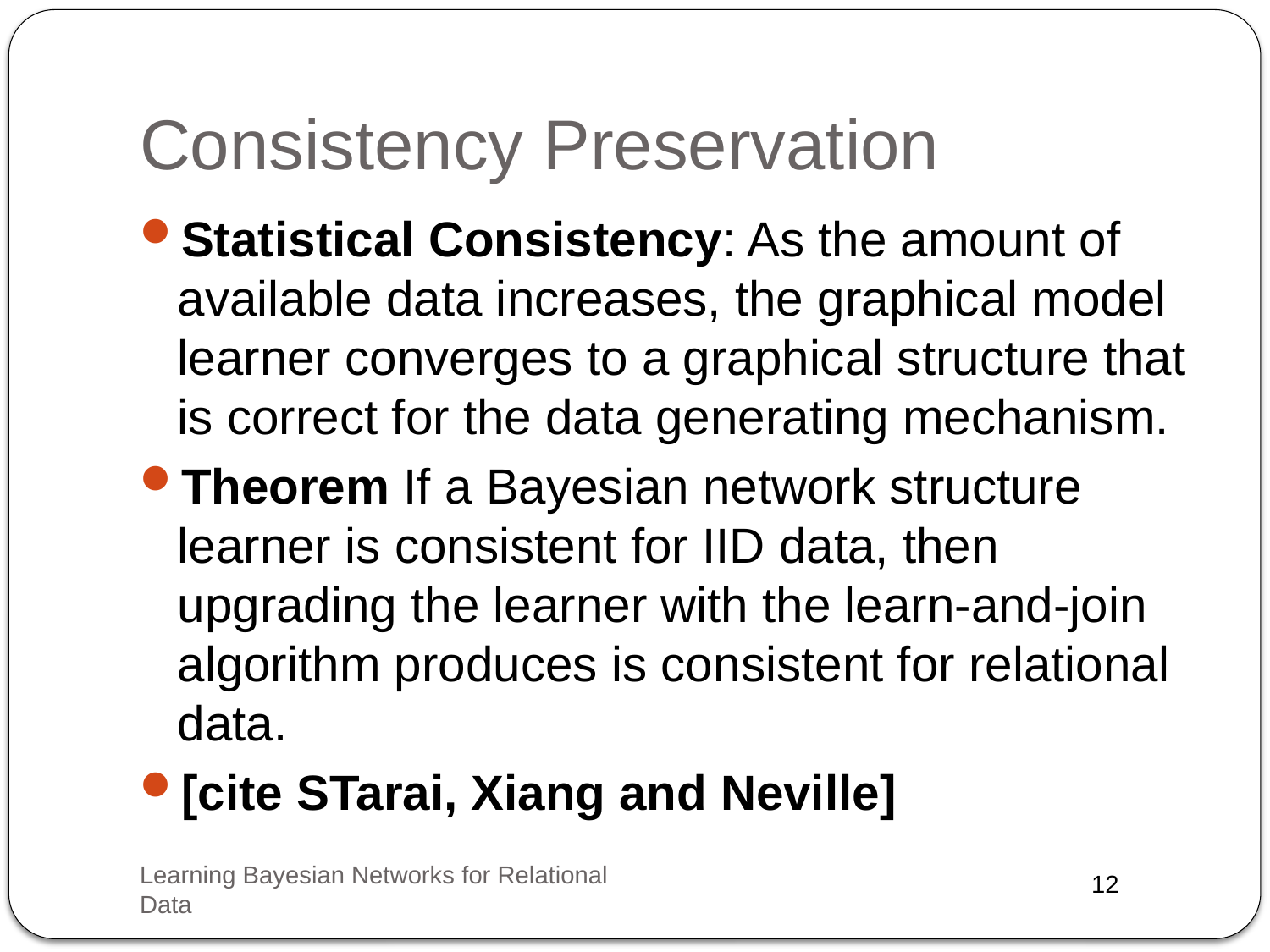

# Consistency Preservation
Statistical Consistency: As the amount of available data increases, the graphical model learner converges to a graphical structure that is correct for the data generating mechanism.
Theorem If a Bayesian network structure learner is consistent for IID data, then upgrading the learner with the learn-and-join algorithm produces is consistent for relational data.
[cite STarai, Xiang and Neville]

Learning Bayesian Networks for Relational Data